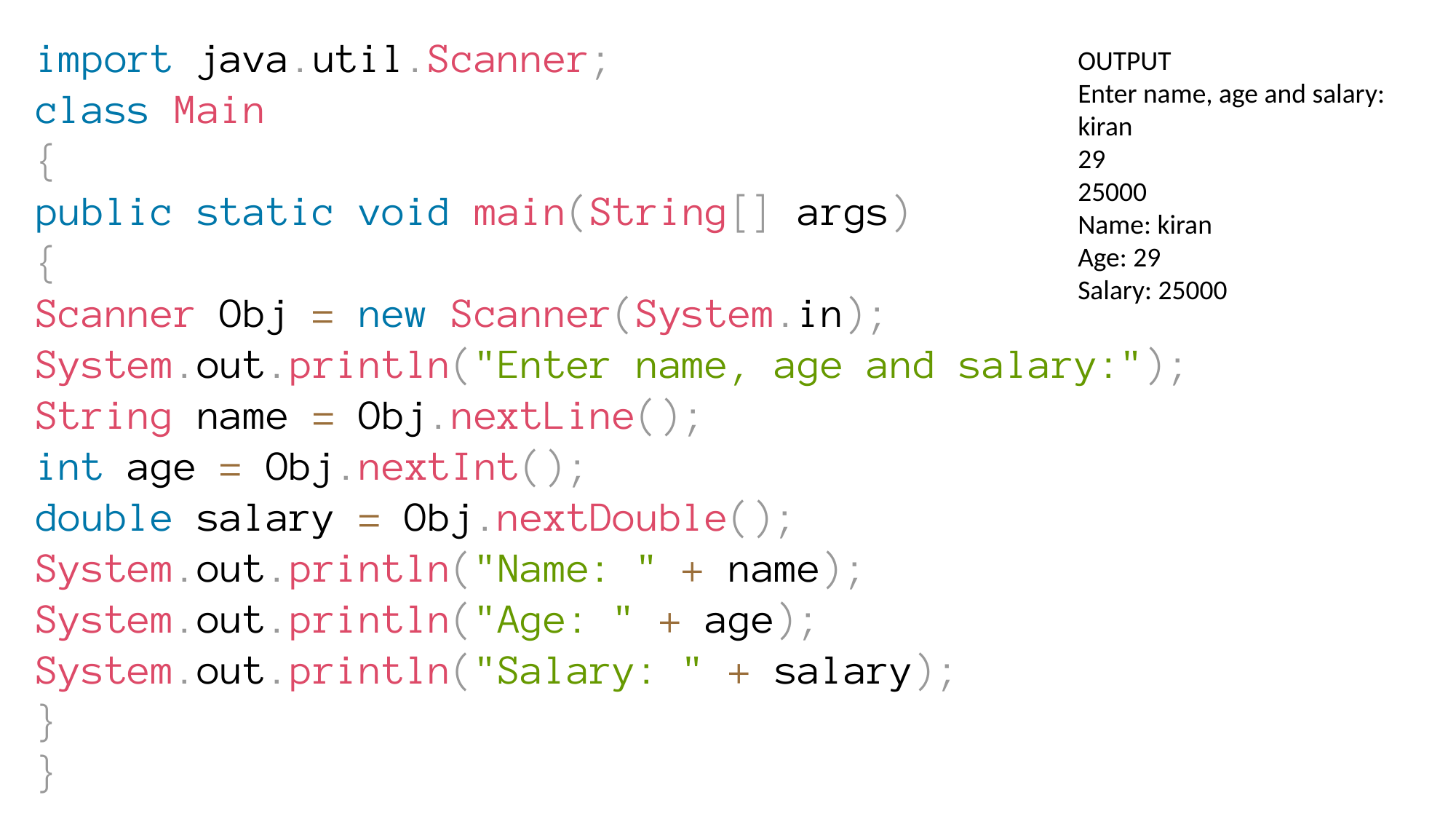

import java.util.Scanner;
class Main
{
public static void main(String[] args)
{
Scanner Obj = new Scanner(System.in);
System.out.println("Enter name, age and salary:");
String name = Obj.nextLine();
int age = Obj.nextInt();
double salary = Obj.nextDouble();
System.out.println("Name: " + name);
System.out.println("Age: " + age);
System.out.println("Salary: " + salary);
}
}
OUTPUT
Enter name, age and salary:
kiran
29
25000
Name: kiran
Age: 29
Salary: 25000